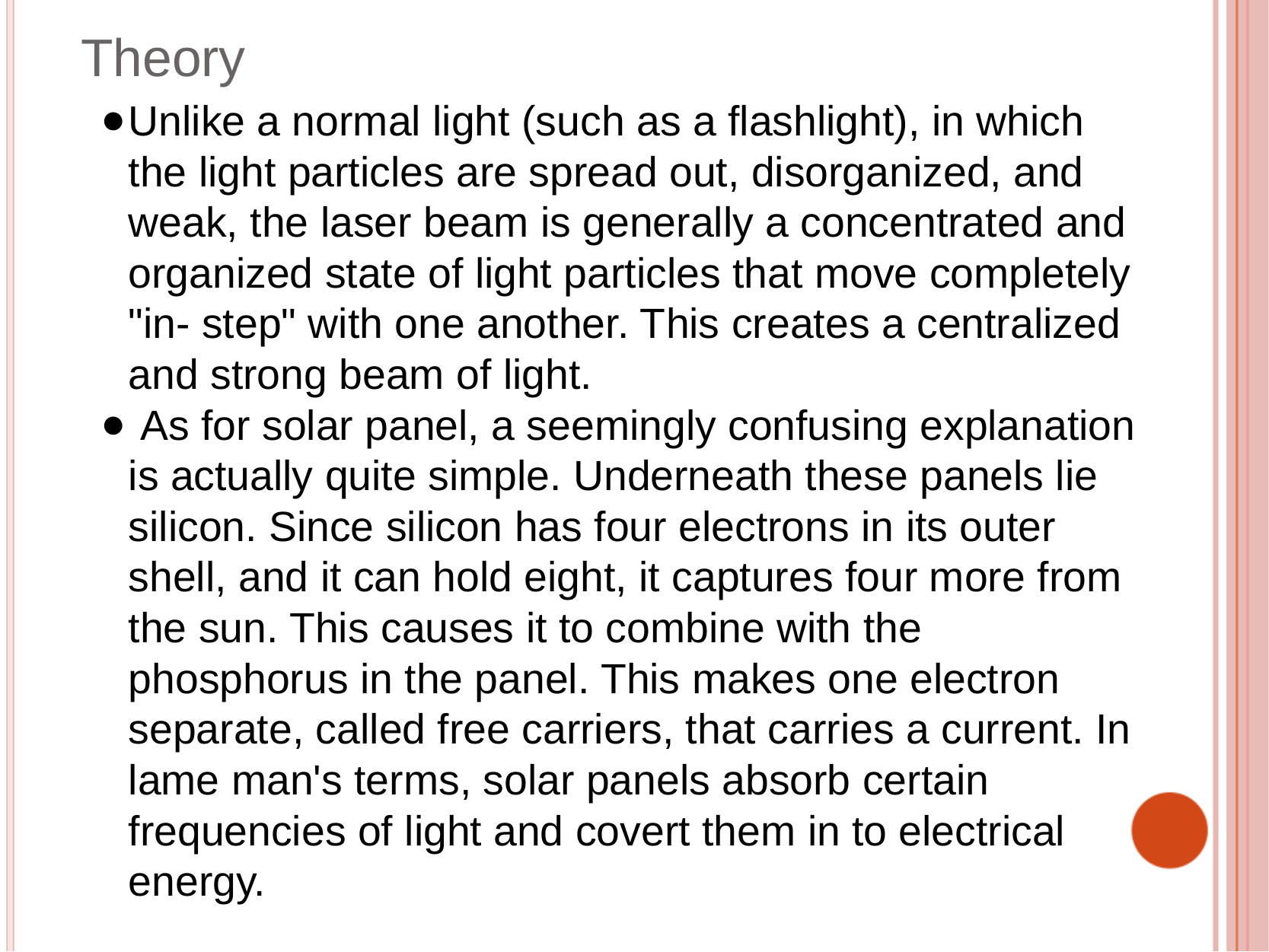

# Theory
Unlike a normal light (such as a flashlight), in which the light particles are spread out, disorganized, and weak, the laser beam is generally a concentrated and organized state of light particles that move completely "in- step" with one another. This creates a centralized and strong beam of light.
 As for solar panel, a seemingly confusing explanation is actually quite simple. Underneath these panels lie silicon. Since silicon has four electrons in its outer shell, and it can hold eight, it captures four more from the sun. This causes it to combine with the phosphorus in the panel. This makes one electron separate, called free carriers, that carries a current. In lame man's terms, solar panels absorb certain frequencies of light and covert them in to electrical energy.